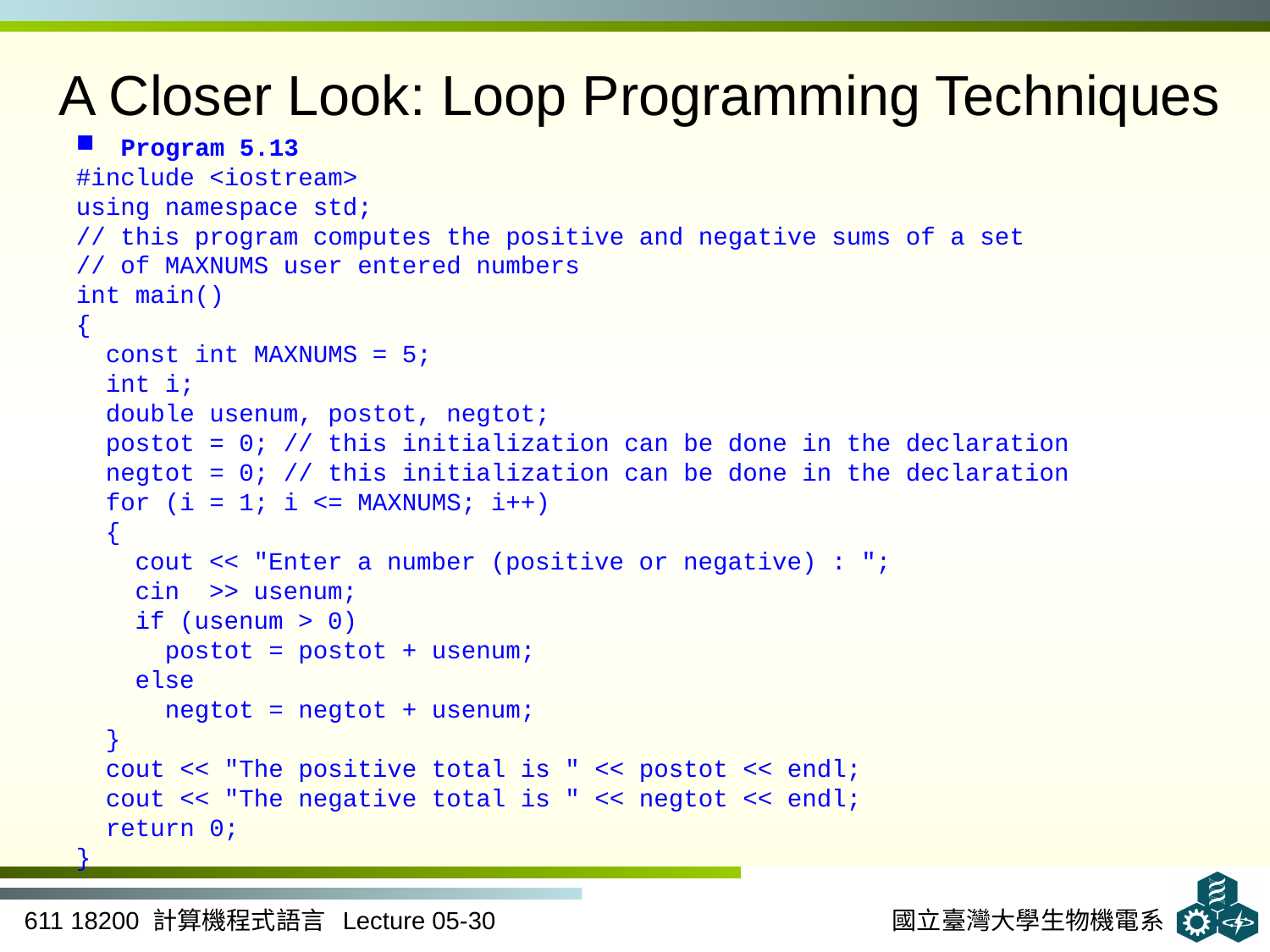

A Closer Look: Loop Programming Techniques
 Program 5.13
#include <iostream>
using namespace std;
// this program computes the positive and negative sums of a set
// of MAXNUMS user entered numbers
int main()
{
  const int MAXNUMS = 5;
  int i;
  double usenum, postot, negtot;
  postot = 0; // this initialization can be done in the declaration
  negtot = 0; // this initialization can be done in the declaration
  for (i = 1; i <= MAXNUMS; i++)
  {
    cout << "Enter a number (positive or negative) : ";
    cin  >> usenum;
    if (usenum > 0)
      postot = postot + usenum;
    else
      negtot = negtot + usenum;
  }
  cout << "The positive total is " << postot << endl;
  cout << "The negative total is " << negtot << endl;
  return 0;
}